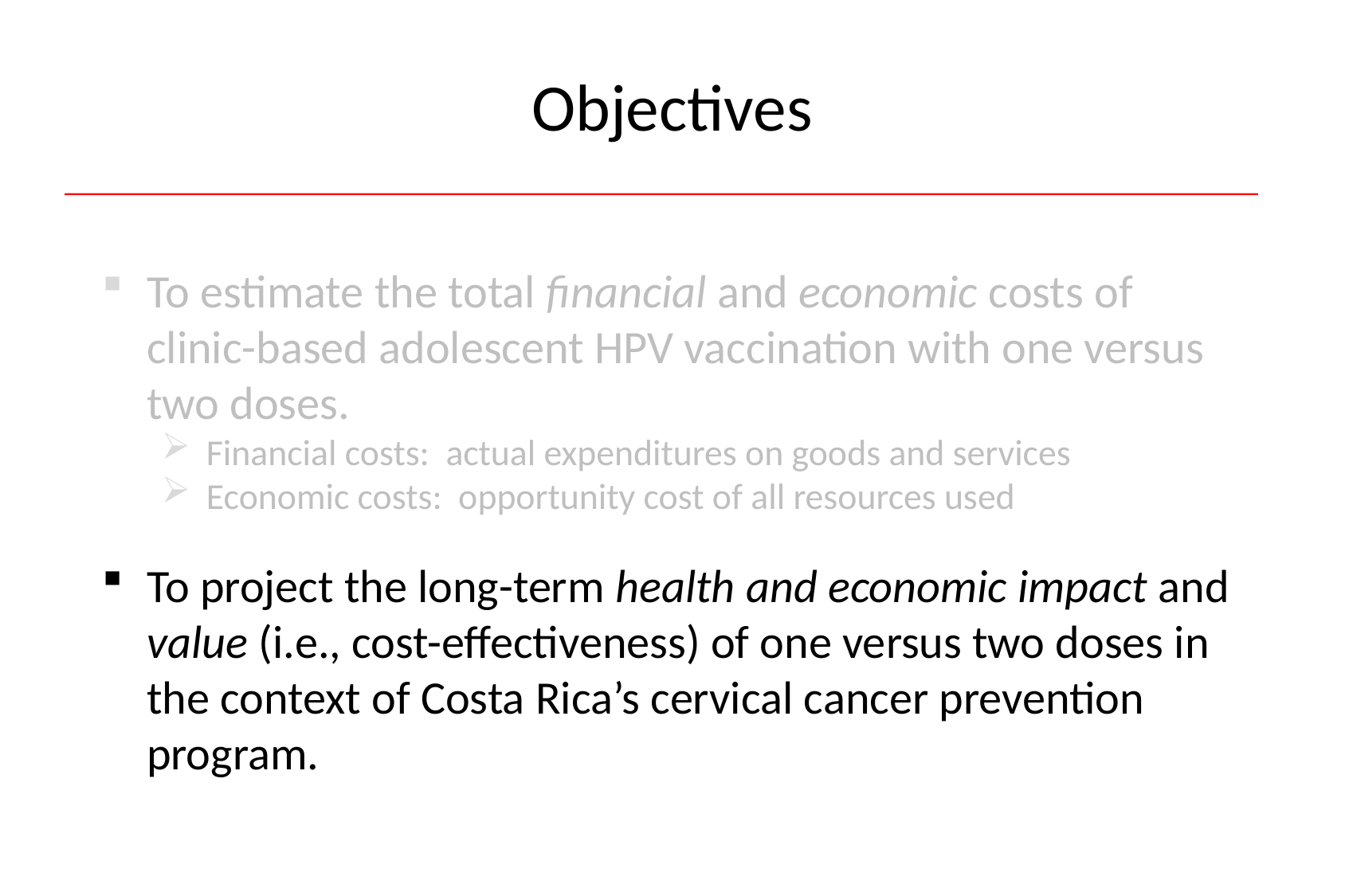

# Objectives

To estimate the total financial and economic costs of clinic-based adolescent HPV vaccination with one versus two doses.
Financial costs:  actual expenditures on goods and services
Economic costs:  opportunity cost of all resources used
To project the long-term health and economic impact and value (i.e., cost-effectiveness) of one versus two doses in the context of Costa Rica’s cervical cancer prevention program.